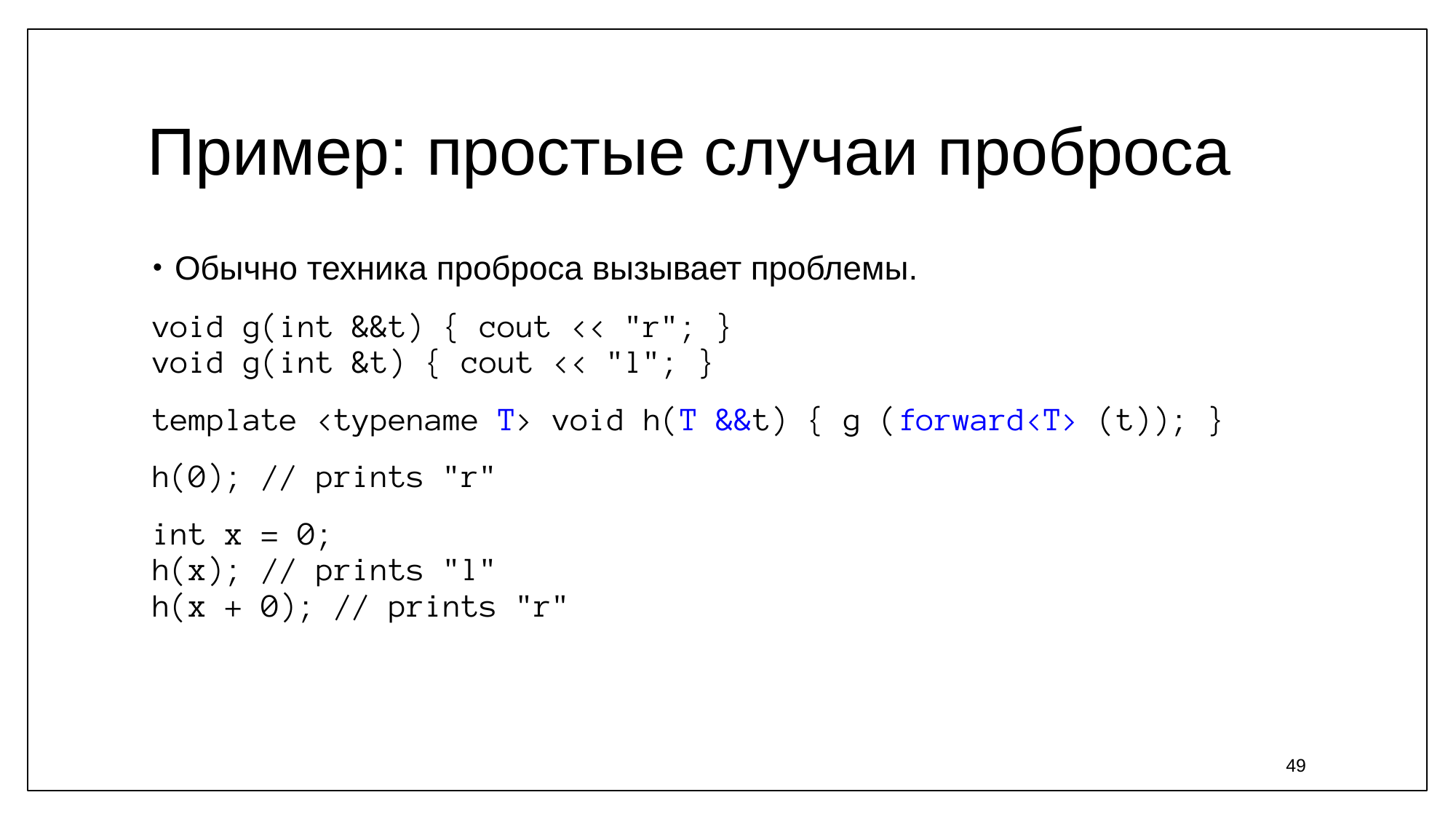

# Пример: простые случаи проброса
Обычно техника проброса вызывает проблемы.
void g(int &&t) { cout << "r"; }
void g(int &t) { cout << "l"; }
template <typename T> void h(T &&t) { g (forward<T> (t)); }
h(0); // prints "r"
int x = 0;
h(x); // prints "l"
h(x + 0); // prints "r"
49